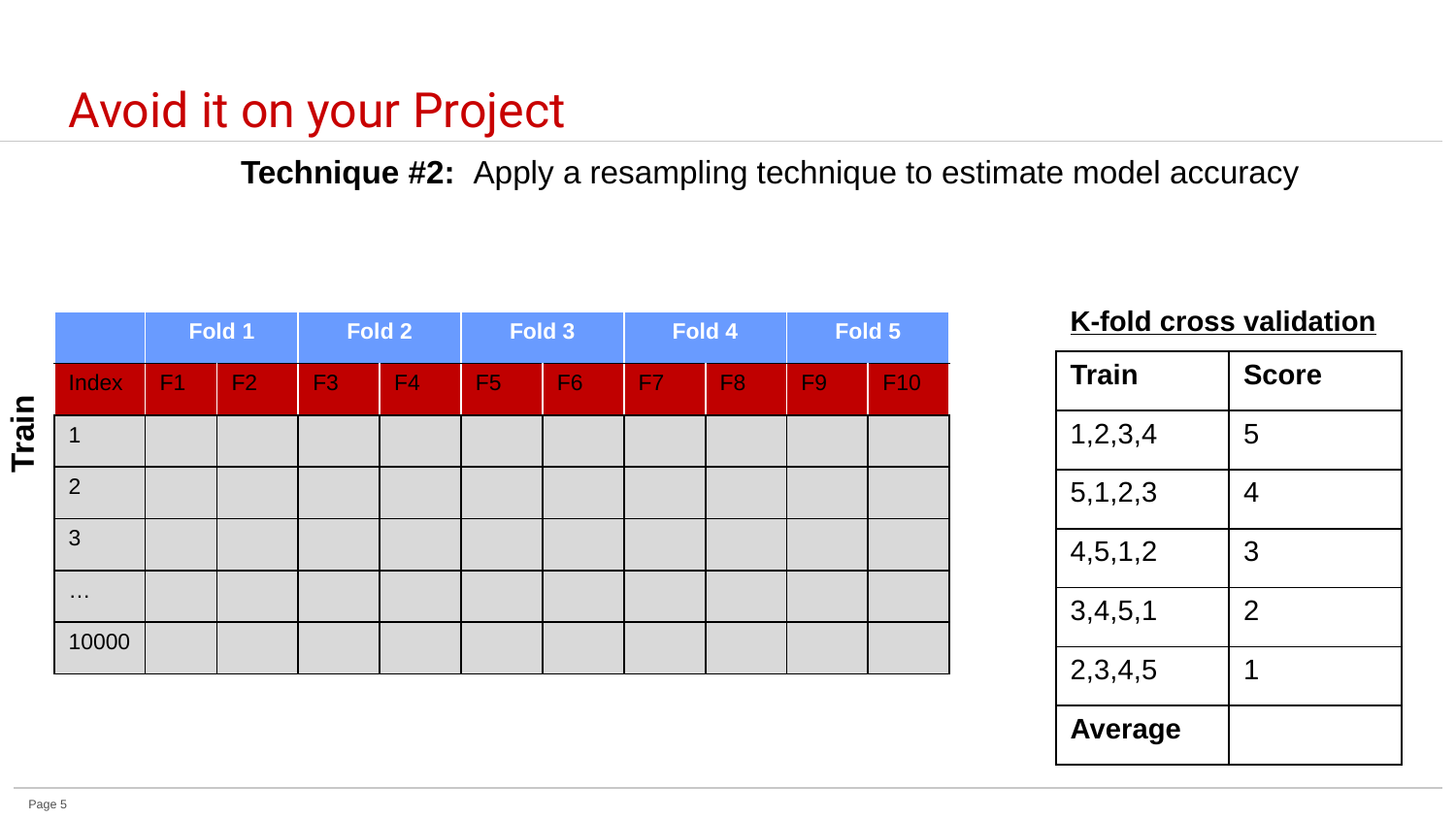

# Avoid it on your Project
Technique #2:  Apply a resampling technique to estimate model accuracy
K-fold cross validation
|  | Fold 1 |  | Fold 2 |  | Fold 3 |  | Fold 4 |  | Fold 5 |  |
| --- | --- | --- | --- | --- | --- | --- | --- | --- | --- | --- |
| Index | F1 | F2 | F3 | F4 | F5 | F6 | F7 | F8 | F9 | F10 |
| 1 |  |  |  |  |  |  |  |  |  |  |
| 2 |  |  |  |  |  |  |  |  |  |  |
| 3 |  |  |  |  |  |  |  |  |  |  |
| … |  |  |  |  |  |  |  |  |  |  |
| 10000 |  |  |  |  |  |  |  |  |  |  |
| Train | Score |
| --- | --- |
| 1,2,3,4 | 5 |
| 5,1,2,3 | 4 |
| 4,5,1,2 | 3 |
| 3,4,5,1 | 2 |
| 2,3,4,5 | 1 |
| Average |  |
Train